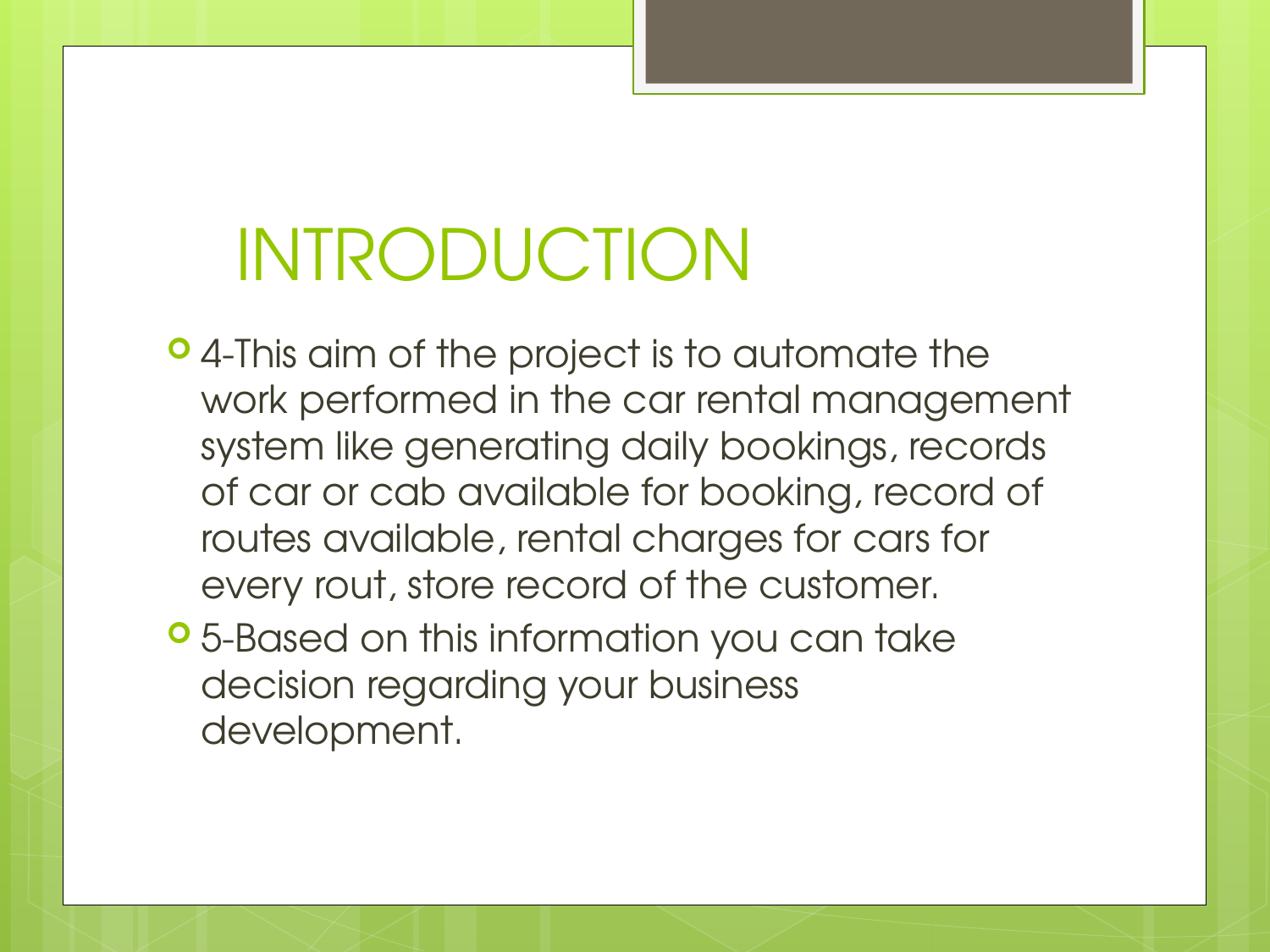

# INTRODUCTION
4-This aim of the project is to automate the work performed in the car rental management system like generating daily bookings, records of car or cab available for booking, record of routes available, rental charges for cars for every rout, store record of the customer.
5-Based on this information you can take decision regarding your business development.